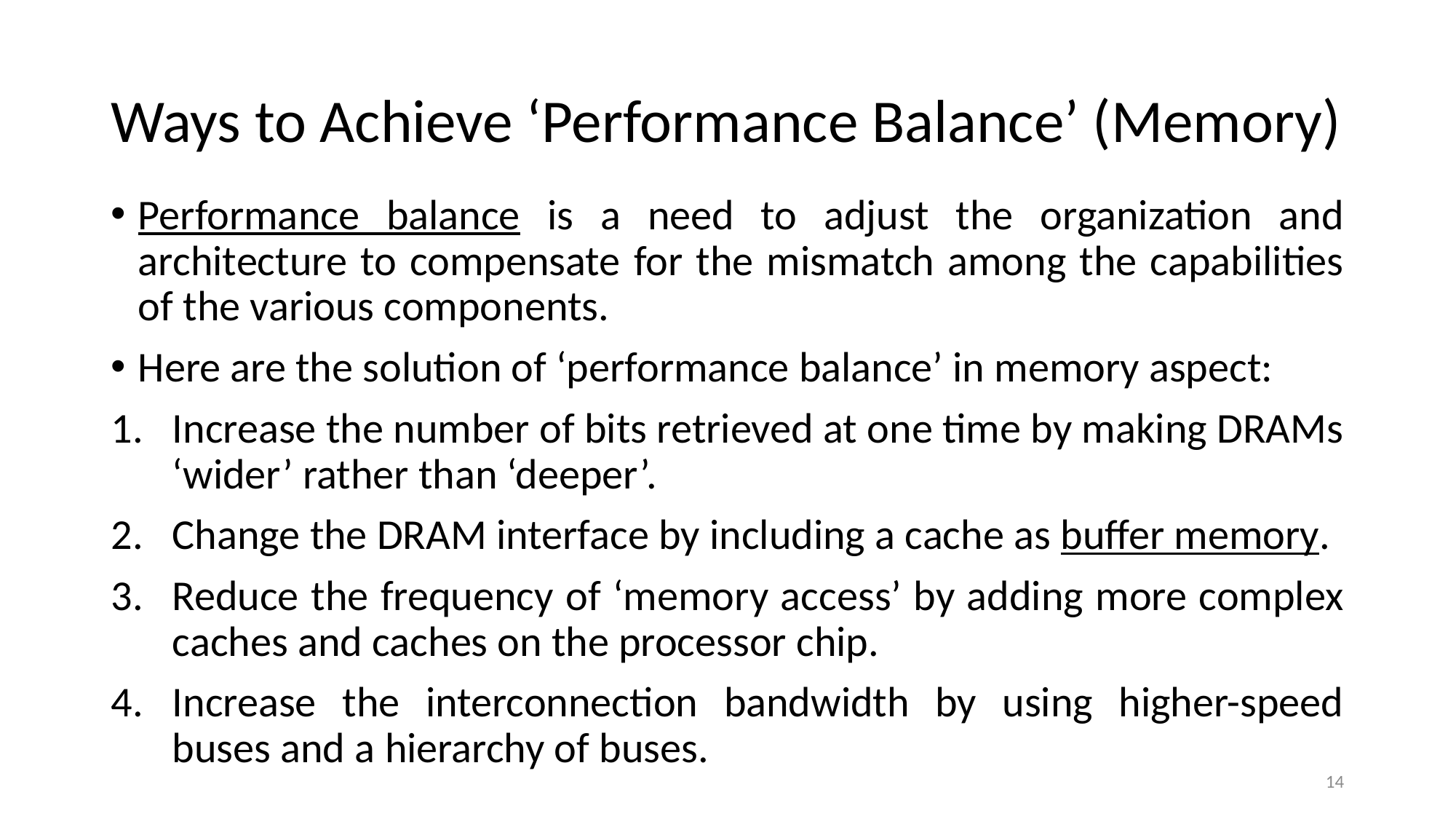

# Ways to Achieve ‘Performance Balance’ (Memory)
Performance balance is a need to adjust the organization and architecture to compensate for the mismatch among the capabilities of the various components.
Here are the solution of ‘performance balance’ in memory aspect:
Increase the number of bits retrieved at one time by making DRAMs ‘wider’ rather than ‘deeper’.
Change the DRAM interface by including a cache as buffer memory.
Reduce the frequency of ‘memory access’ by adding more complex caches and caches on the processor chip.
Increase the interconnection bandwidth by using higher-speed buses and a hierarchy of buses.

14